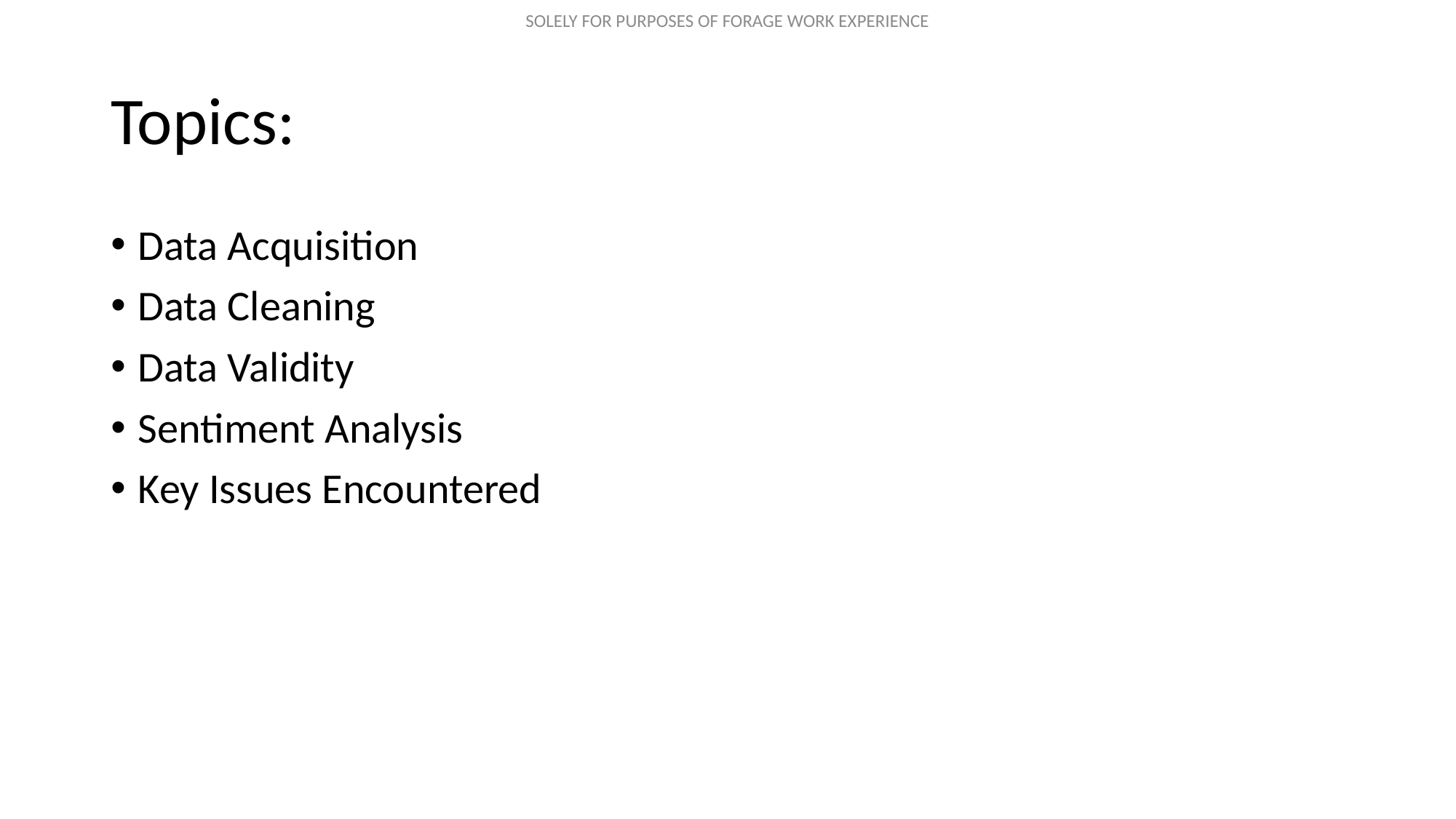

# Topics:
Data Acquisition
Data Cleaning
Data Validity
Sentiment Analysis
Key Issues Encountered